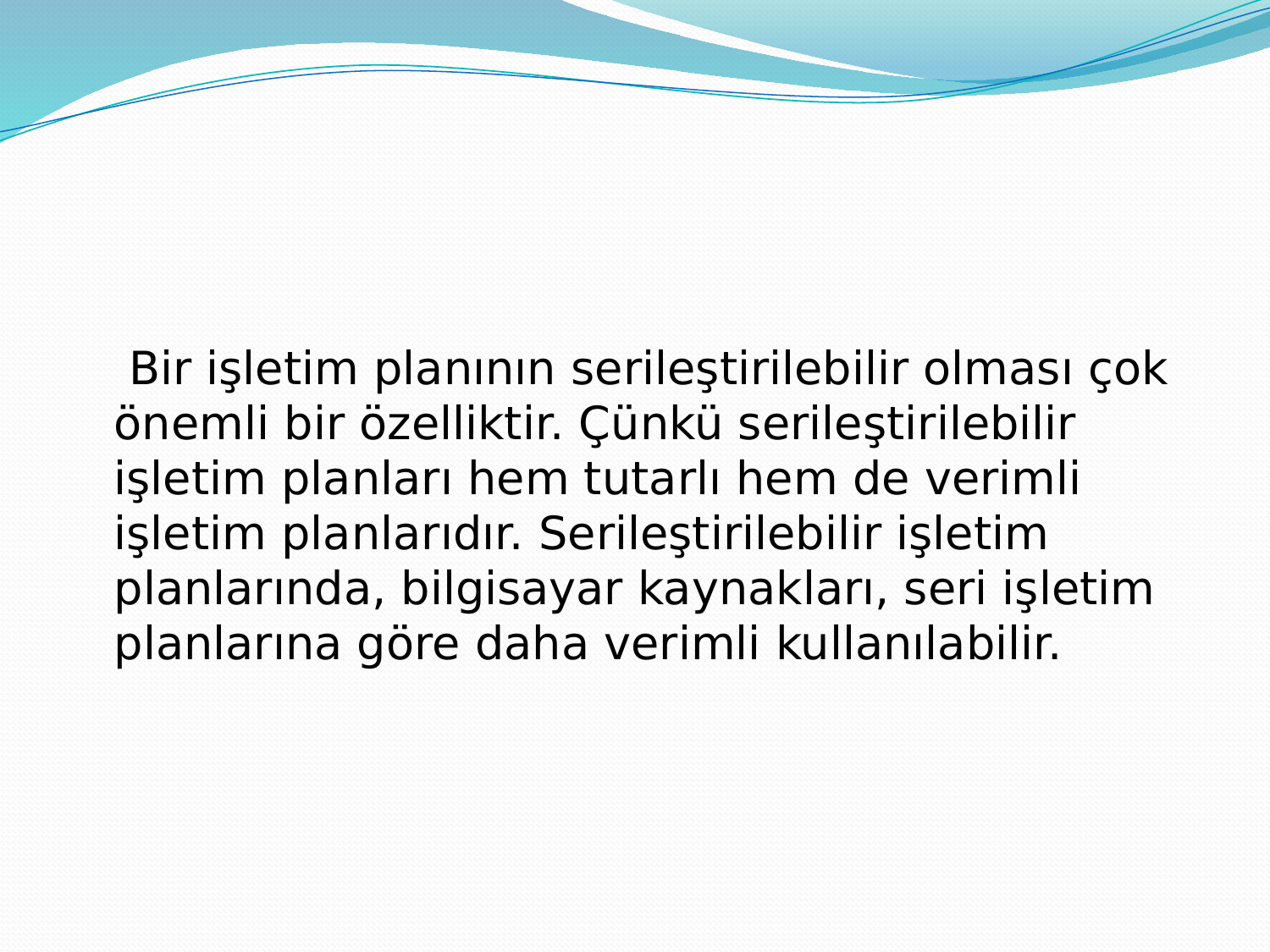

#

	 Bir işletim planının serileştirilebilir olması çok önemli bir özelliktir. Çünkü serileştirilebilir işletim planları hem tutarlı hem de verimli işletim planlarıdır. Serileştirilebilir işletim planlarında, bilgisayar kaynakları, seri işletim planlarına göre daha verimli kullanılabilir.